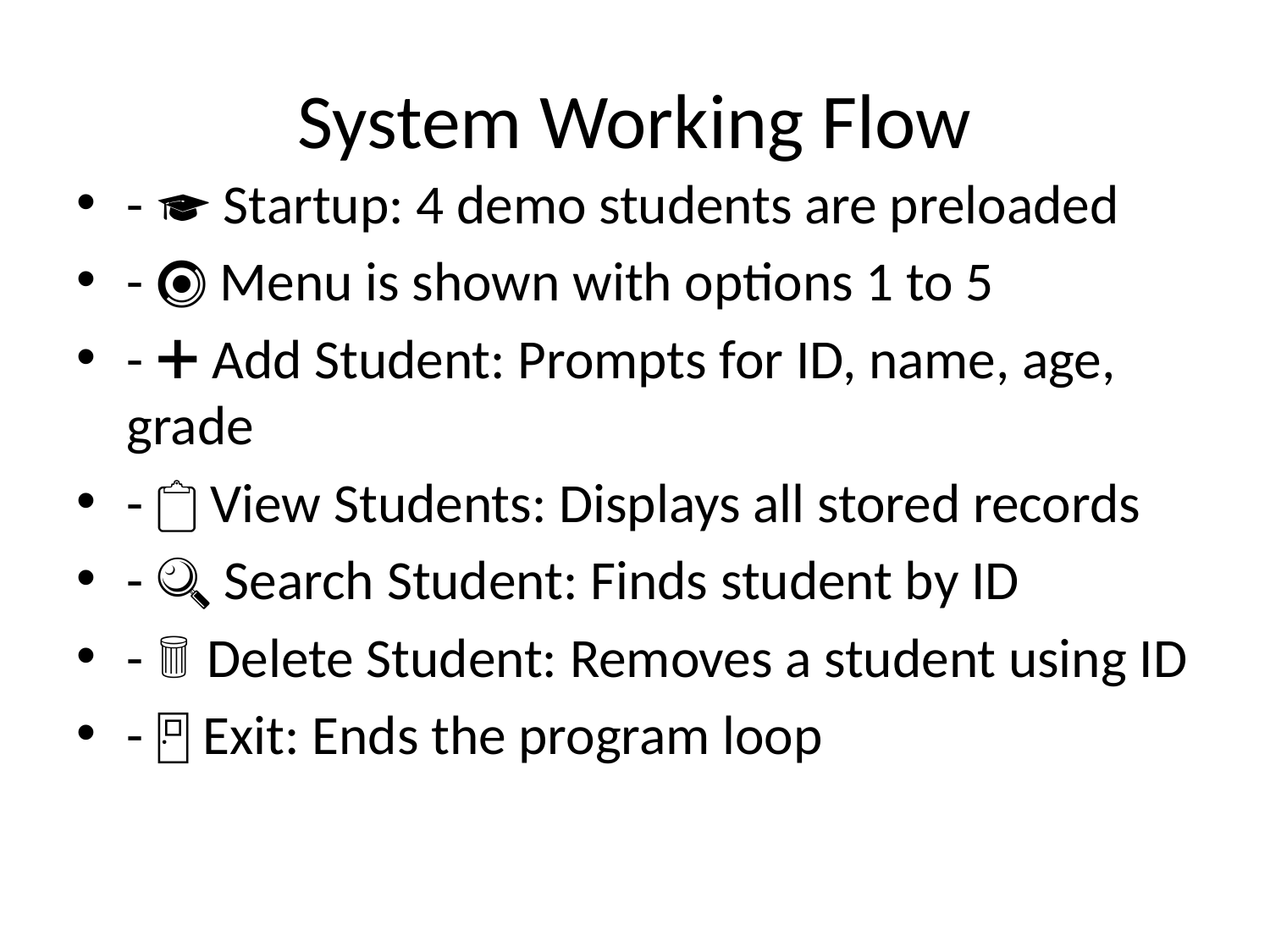

# System Working Flow
- 🎓 Startup: 4 demo students are preloaded
- 🔘 Menu is shown with options 1 to 5
- ➕ Add Student: Prompts for ID, name, age, grade
- 📋 View Students: Displays all stored records
- 🔍 Search Student: Finds student by ID
- 🗑️ Delete Student: Removes a student using ID
- 🚪 Exit: Ends the program loop